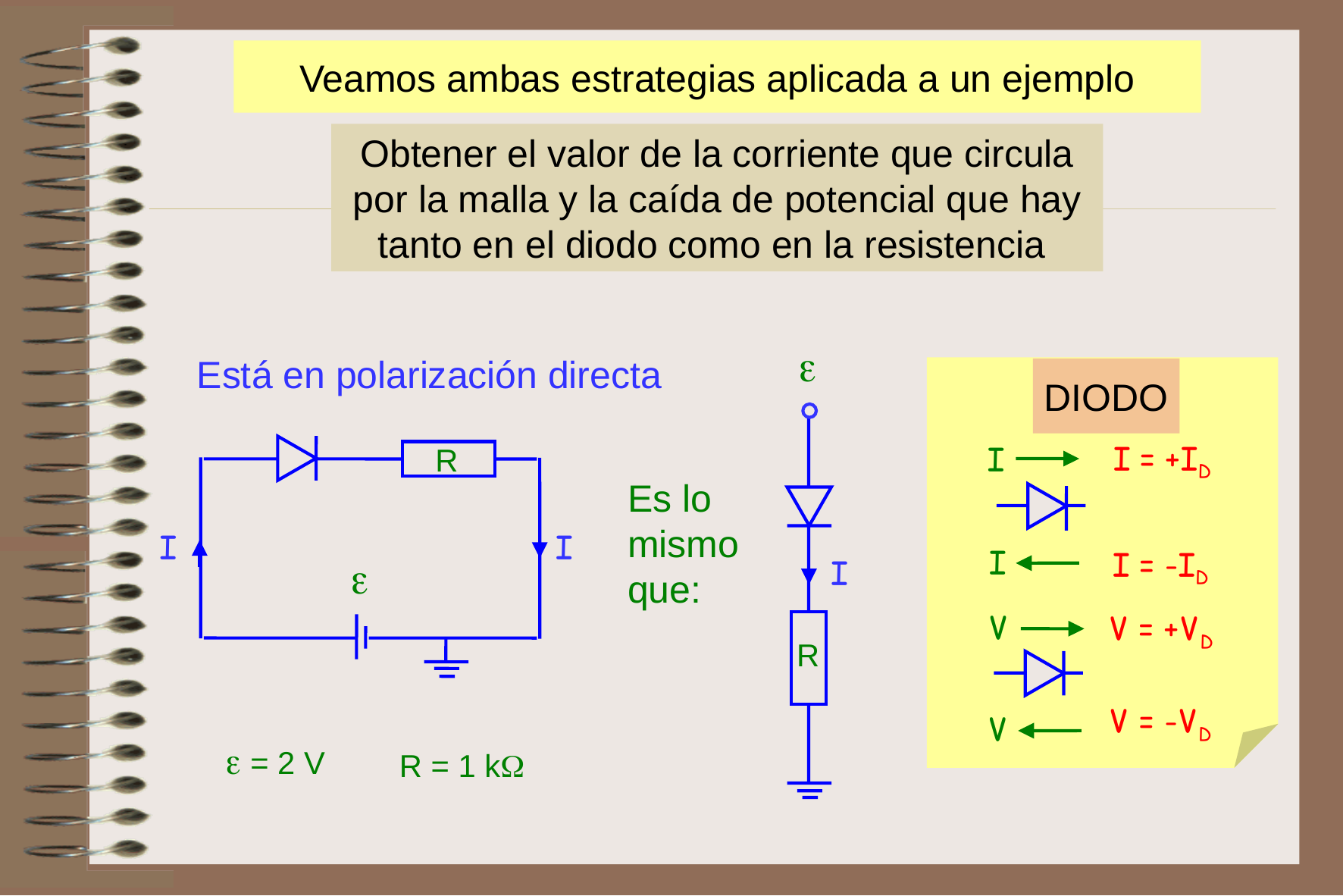

Veamos ambas estrategias aplicada a un ejemplo
Obtener el valor de la corriente que circula por la malla y la caída de potencial que hay tanto en el diodo como en la resistencia
ε

R

I

Está en polarización directa

DIODO
I = +ID
I

I
I = -ID

V
V = +VD

V = -VD

V
R

ε

ε = 2 V
 R = 1 kΩ
Es lo mismo que:
I

I